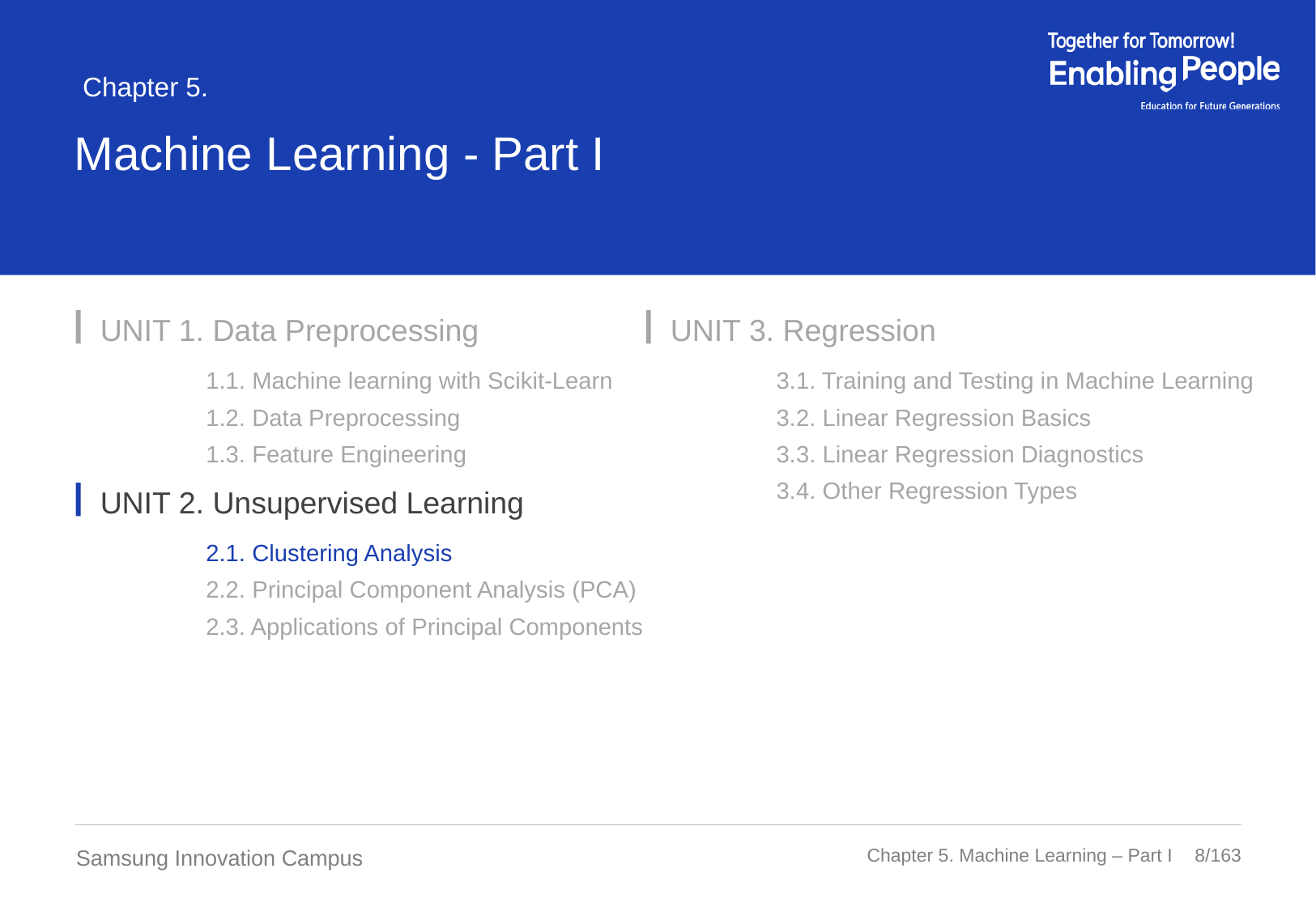

Chapter 5.
Machine Learning - Part I

UNIT 1. Data Preprocessing
1.1. Machine learning with Scikit-Learn
1.2. Data Preprocessing
1.3. Feature Engineering

UNIT 3. Regression
3.1. Training and Testing in Machine Learning
3.2. Linear Regression Basics
3.3. Linear Regression Diagnostics
3.4. Other Regression Types

UNIT 2. Unsupervised Learning
2.1. Clustering Analysis
2.2. Principal Component Analysis (PCA)
2.3. Applications of Principal Components